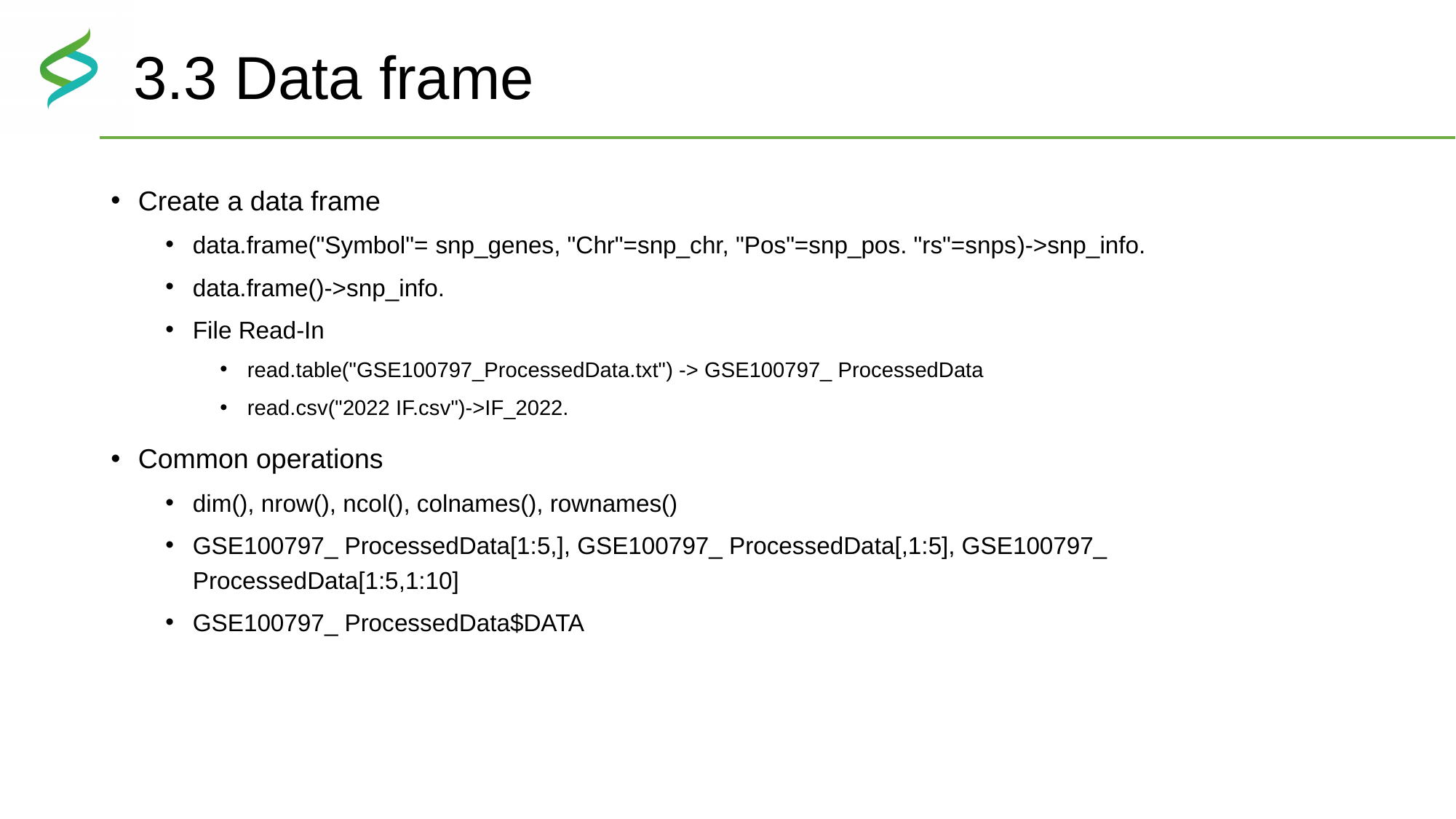

# 3.3 Data frame
Create a data frame
data.frame("Symbol"= snp_genes, "Chr"=snp_chr, "Pos"=snp_pos. "rs"=snps)->snp_info.
data.frame()->snp_info.
File Read-In
read.table("GSE100797_ProcessedData.txt") -> GSE100797_ ProcessedData
read.csv("2022 IF.csv")->IF_2022.
Common operations
dim(), nrow(), ncol(), colnames(), rownames()
GSE100797_ ProcessedData[1:5,], GSE100797_ ProcessedData[,1:5], GSE100797_ ProcessedData[1:5,1:10]
GSE100797_ ProcessedData$DATA